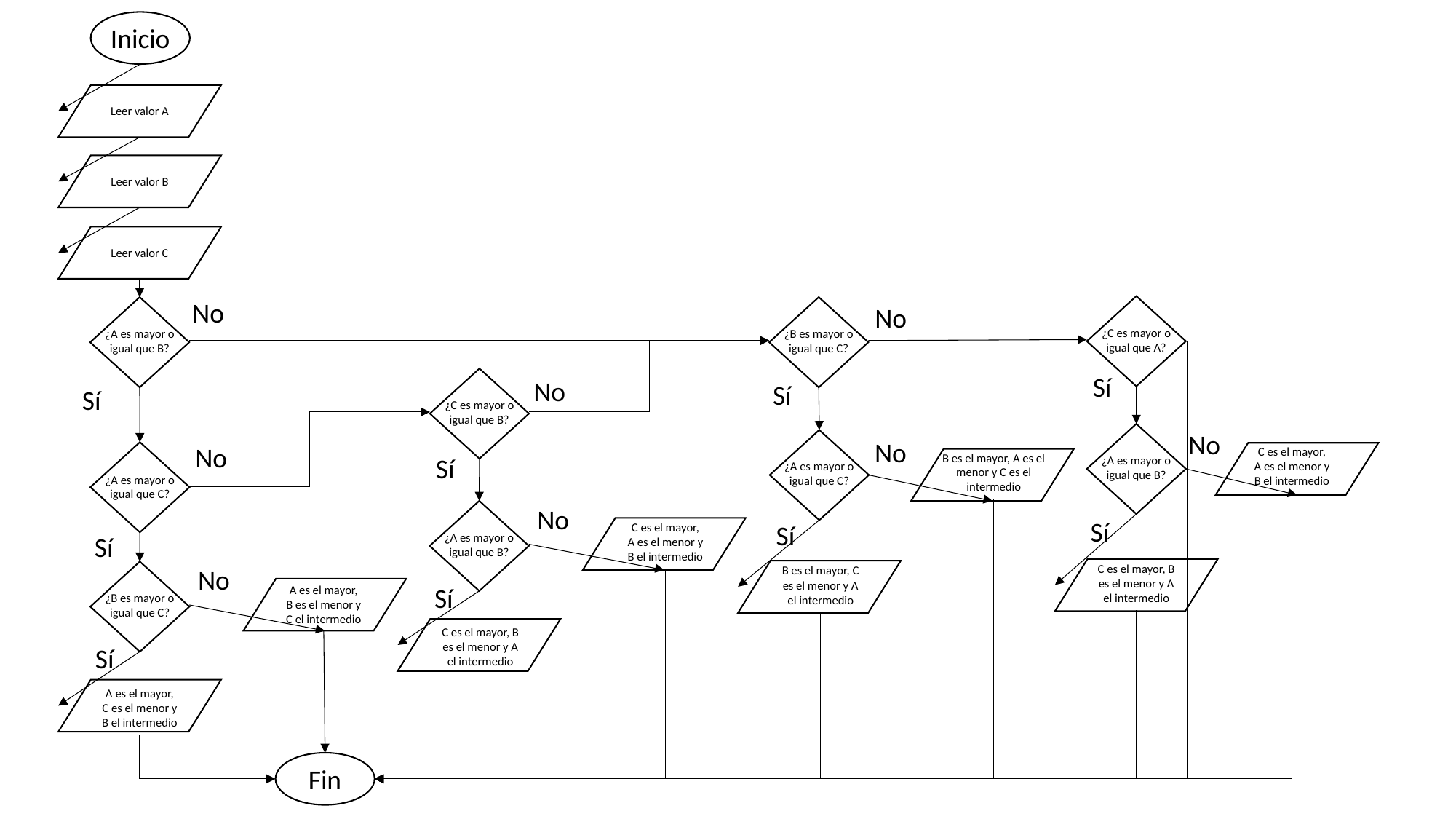

Inicio

Leer valor A

Leer valor B

Leer valor C
No
No

¿C es mayor o igual que A?
¿A es mayor o igual que B?
¿B es mayor o igual que C?
Sí

No
Sí
Sí
¿C es mayor o igual que B?
No

No

No
C es el mayor, A es el menor y B el intermedio

B es el mayor, A es el menor y C es el intermedio
Sí
¿A es mayor o igual que B?

¿A es mayor o igual que C?
¿A es mayor o igual que C?
No

Sí
Sí
C es el mayor, A es el menor y B el intermedio

¿A es mayor o igual que B?
Sí
C es el mayor, B es el menor y A el intermedio
No
B es el mayor, C es el menor y A el intermedio

Sí
A es el mayor, B es el menor y C el intermedio

¿B es mayor o igual que C?

C es el mayor, B es el menor y A el intermedio
Sí

A es el mayor, C es el menor y B el intermedio

Fin